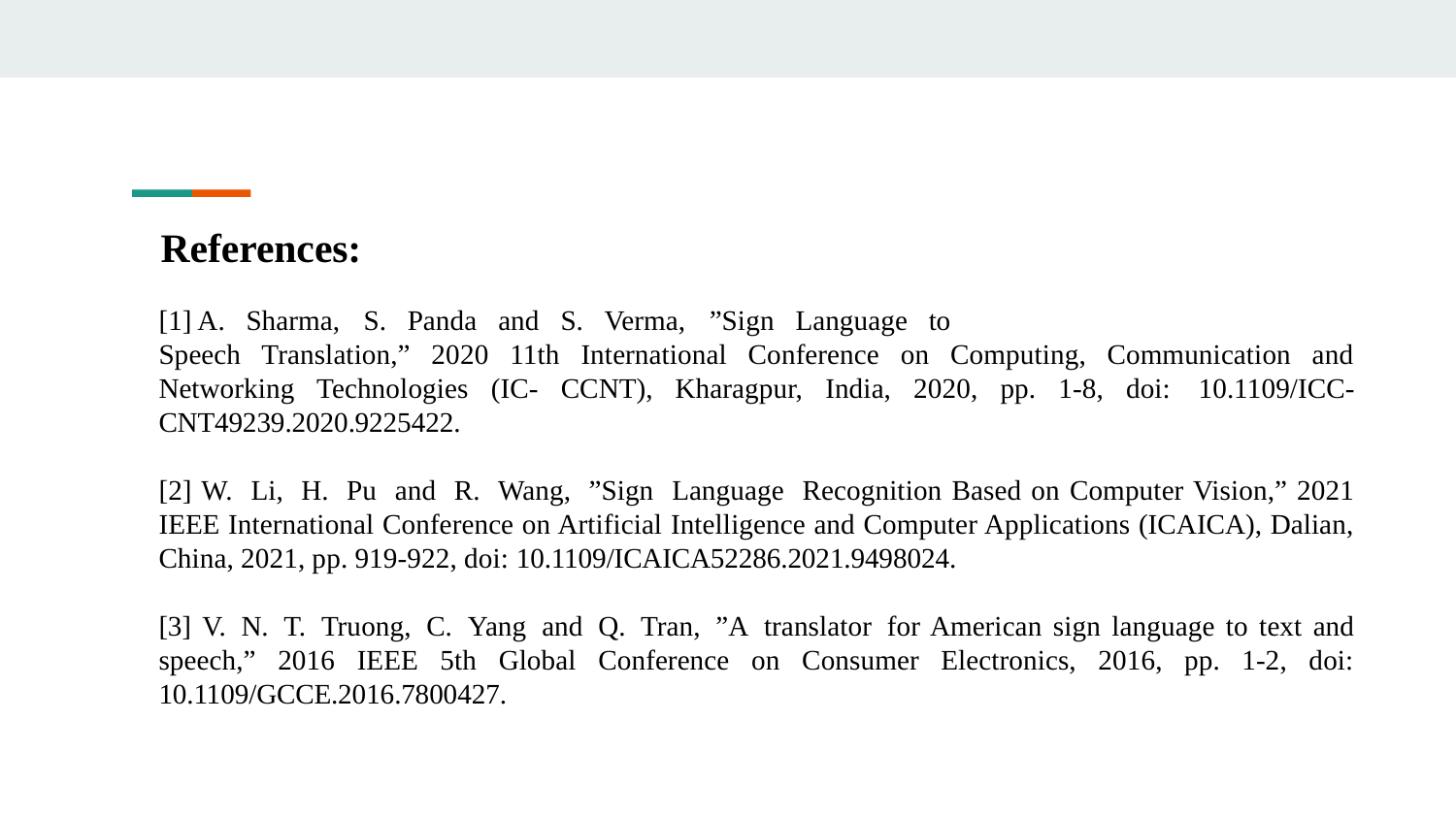

# References:
[1] A.  Sharma,  S.  Panda  and  S.  Verma,  ”Sign  Language  to
Speech Translation,” 2020 11th International Conference on Computing, Communication and Networking Technologies (IC- CCNT), Kharagpur, India, 2020, pp. 1-8, doi: 10.1109/ICC- CNT49239.2020.9225422.

[2] W. Li, H. Pu and R. Wang, ”Sign Language Recognition Based on Computer Vision,” 2021 IEEE International Conference on Artificial Intelligence and Computer Applications (ICAICA), Dalian, China, 2021, pp. 919-922, doi: 10.1109/ICAICA52286.2021.9498024.

[3] V. N. T. Truong, C. Yang and Q. Tran, ”A translator for American sign language to text and speech,” 2016 IEEE 5th Global Conference on Consumer Electronics, 2016, pp. 1-2, doi: 10.1109/GCCE.2016.7800427.